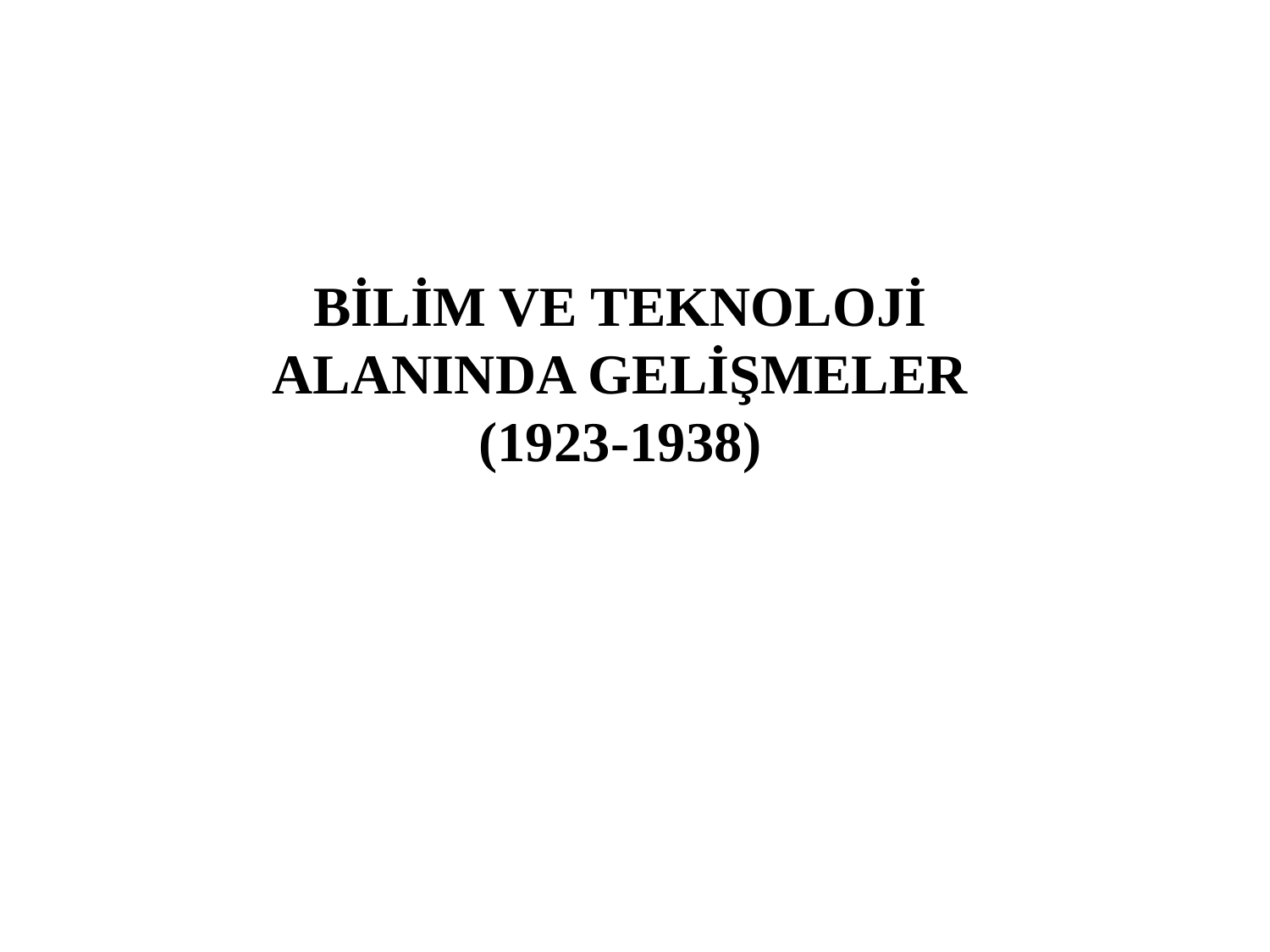

# BİLİM VE TEKNOLOJİ ALANINDA GELİŞMELER (1923-1938)